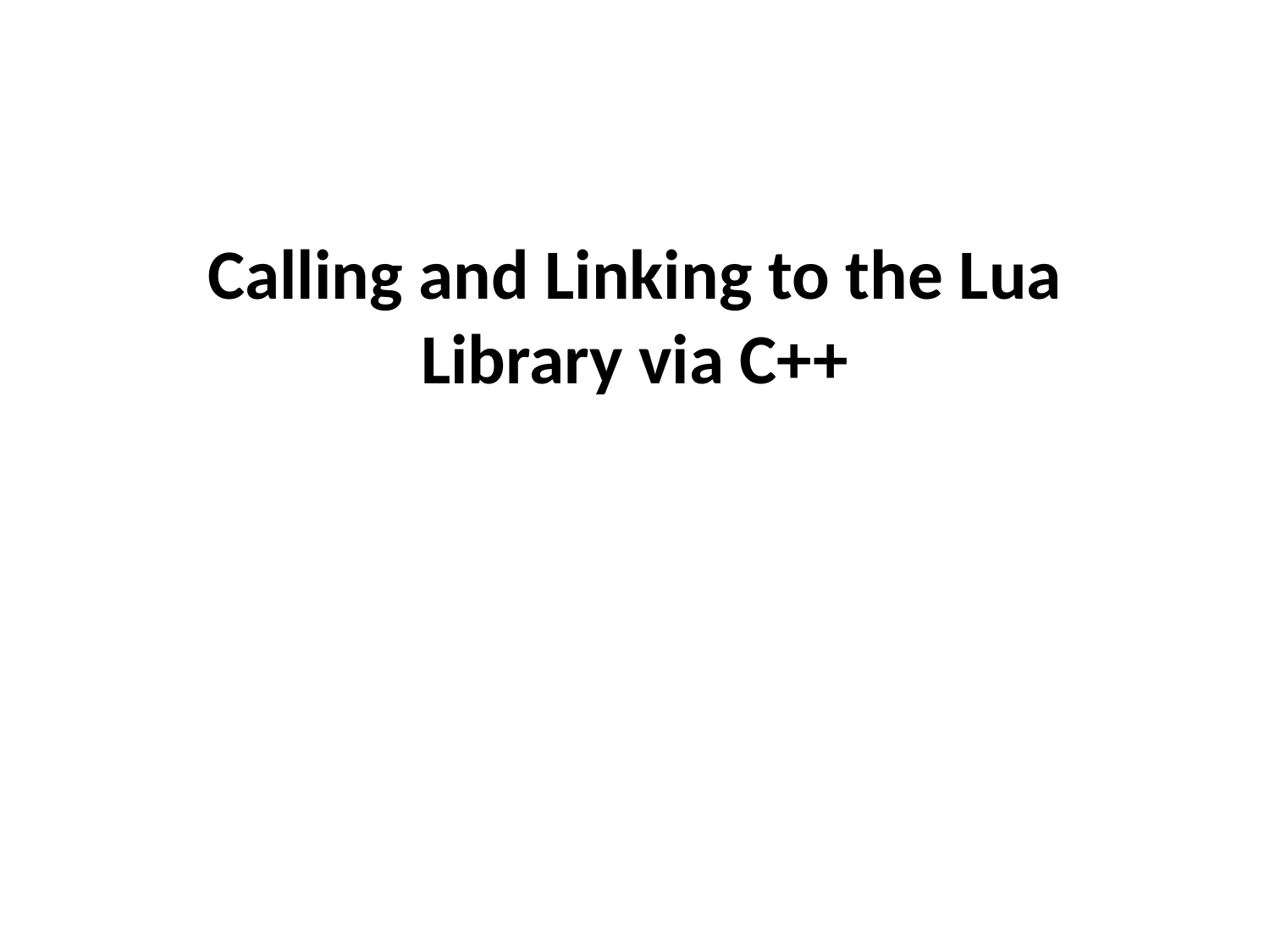

# Calling and Linking to the Lua Library via C++